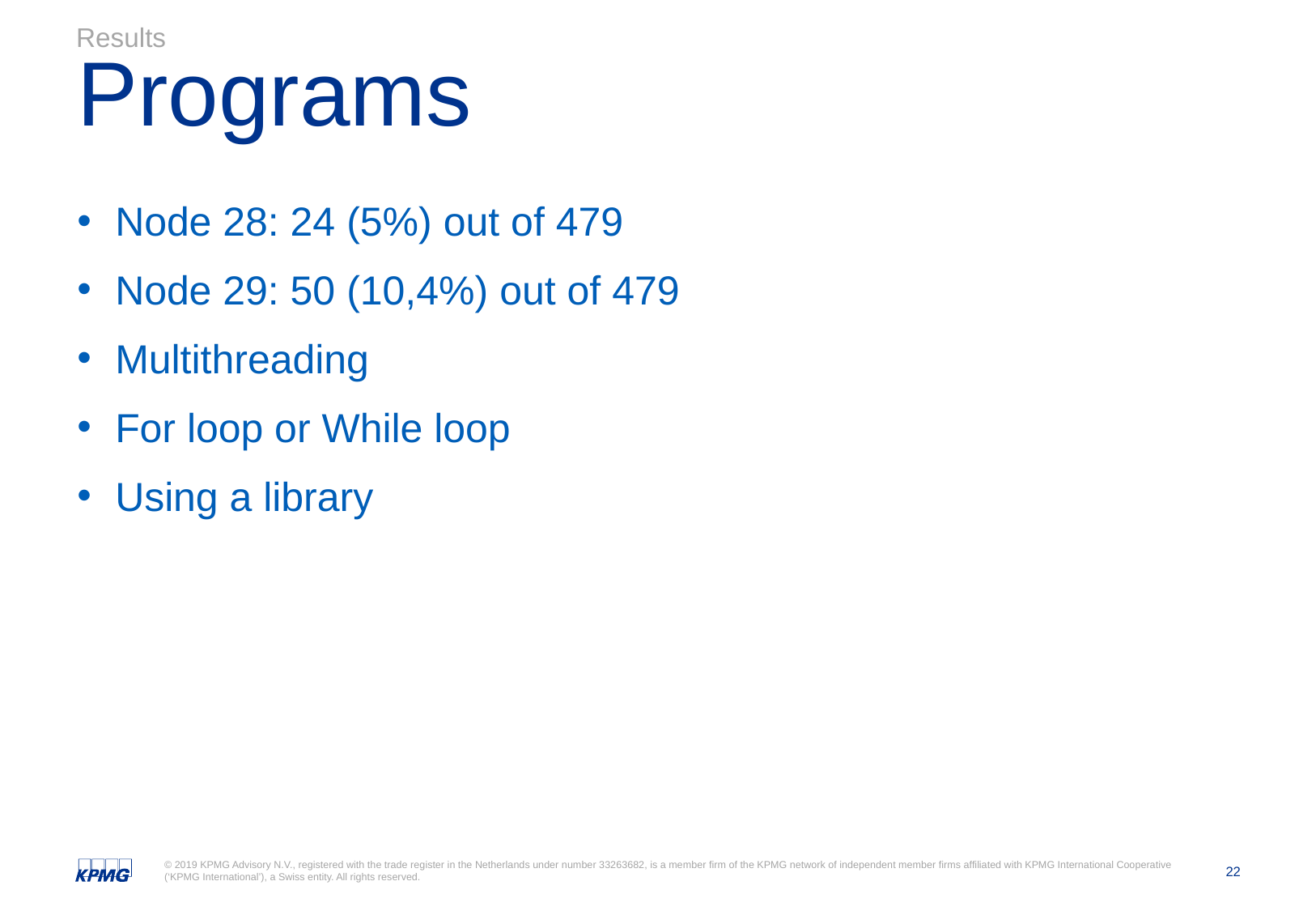

Results
# Programs
Node 28: 24 (5%) out of 479
Node 29: 50 (10,4%) out of 479
Multithreading
For loop or While loop
Using a library